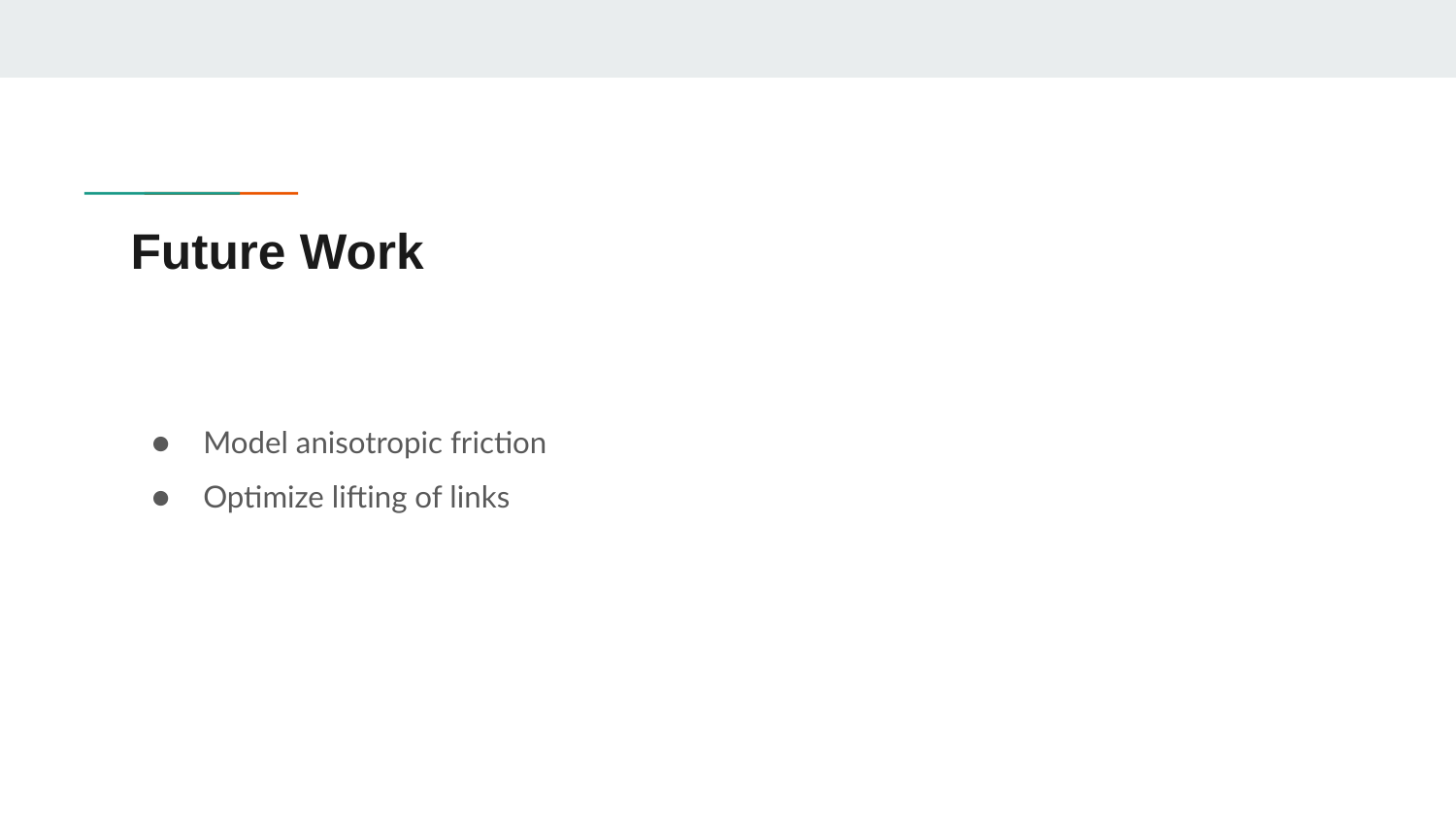

# Future Work
Model anisotropic friction
Optimize lifting of links